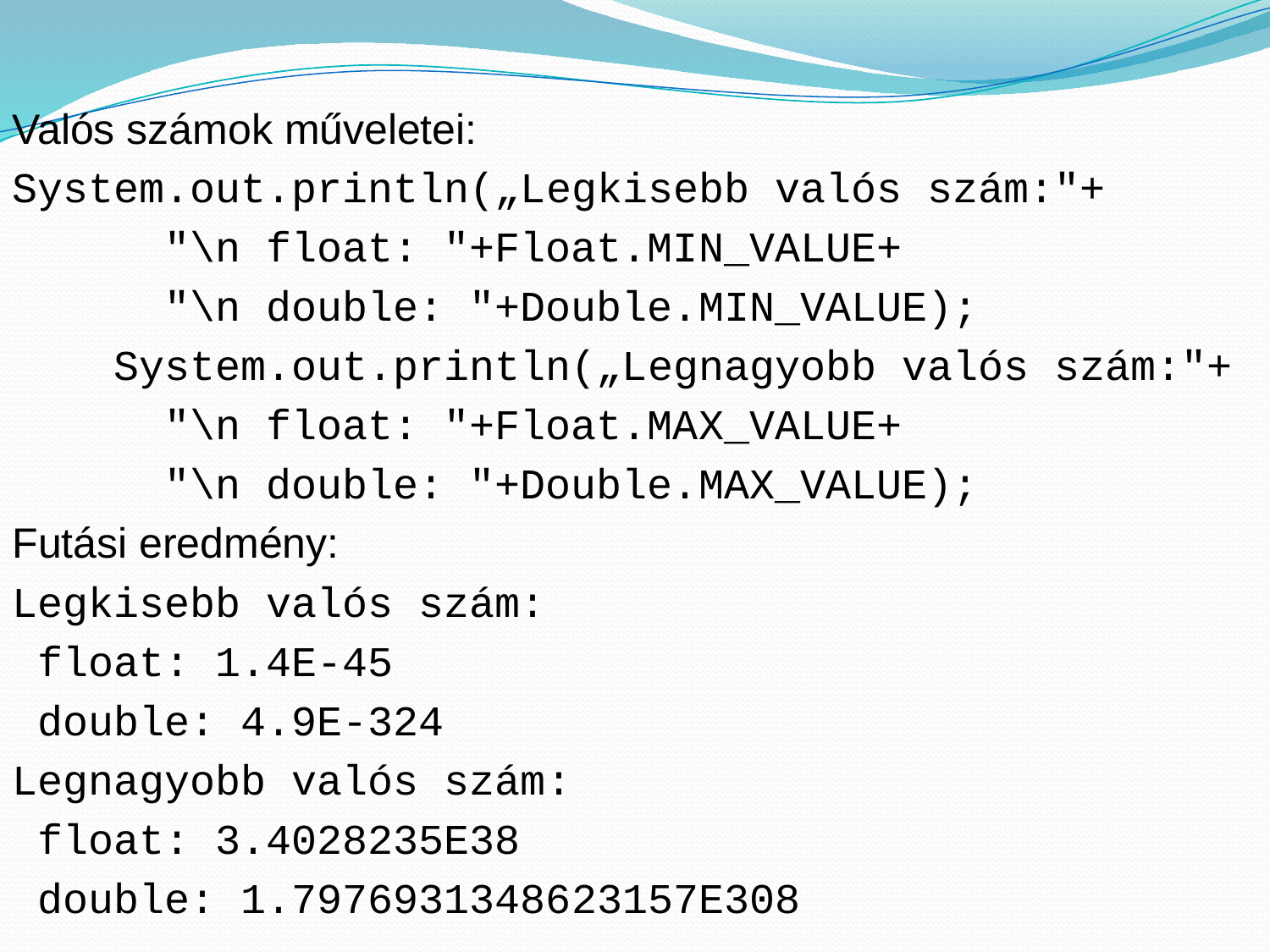

Valós számok műveletei:
System.out.println(„Legkisebb valós szám:"+
      "\n float: "+Float.MIN_VALUE+
      "\n double: "+Double.MIN_VALUE);
    System.out.println(„Legnagyobb valós szám:"+
      "\n float: "+Float.MAX_VALUE+
      "\n double: "+Double.MAX_VALUE);
Futási eredmény:
Legkisebb valós szám:
 float: 1.4E-45
 double: 4.9E-324
Legnagyobb valós szám:
 float: 3.4028235E38
 double: 1.7976931348623157E308